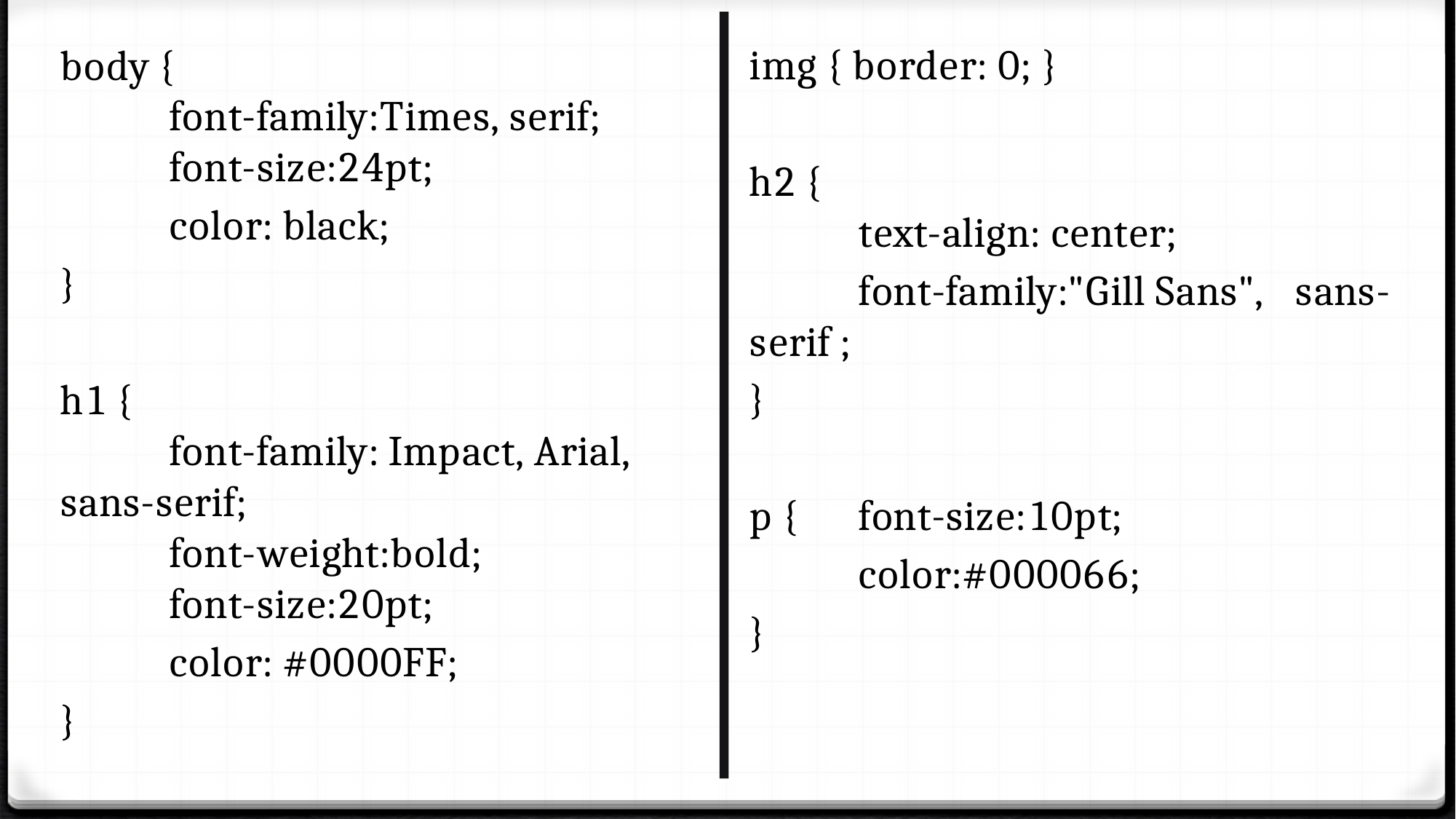

# body { font-family:Times, serif; font-size:24pt;
	color: black;
}

h1 {
	font-family: Impact, Arial, sans-serif;
	font-weight:bold;
 	font-size:20pt;
	color: #0000FF;
}
img { border: 0; }

h2 {
	text-align: center;
	font-family:"Gill Sans", 	sans-serif ;
}

p { 	font-size:10pt;
	color:#000066;
}